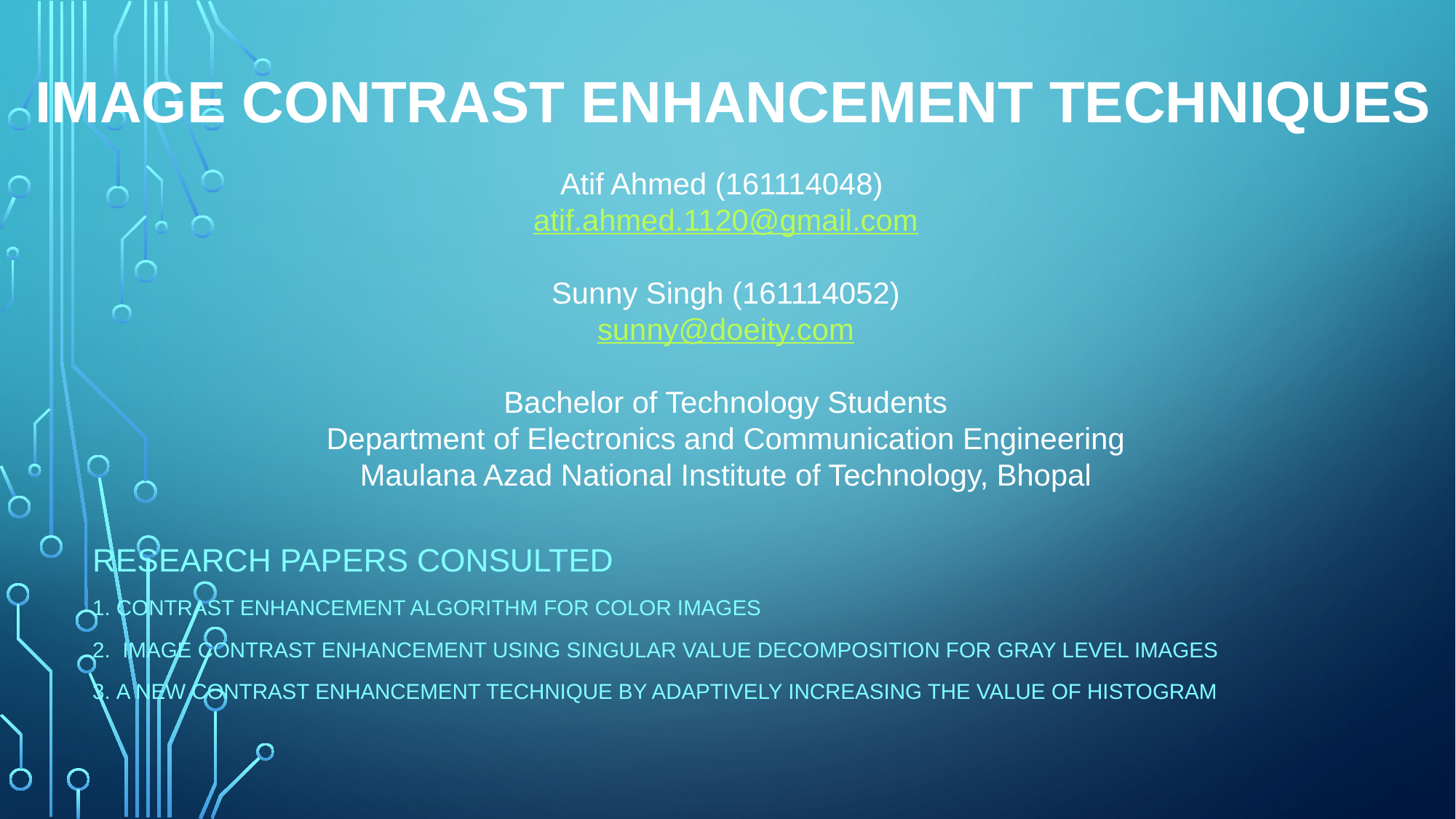

# Image Contrast Enhancement Techniques
Atif Ahmed (161114048)
atif.ahmed.1120@gmail.com

Sunny Singh (161114052)
sunny@doeity.com

Bachelor of Technology Students
Department of Electronics and Communication Engineering
Maulana Azad National Institute of Technology, Bhopal
RESEARCH PAPERS CONSULTED
1. Contrast Enhancement Algorithm for Color Images
2.  Image Contrast Enhancement Using Singular Value Decomposition for Gray Level Images
3. A New Contrast Enhancement Technique by Adaptively Increasing the Value of Histogram